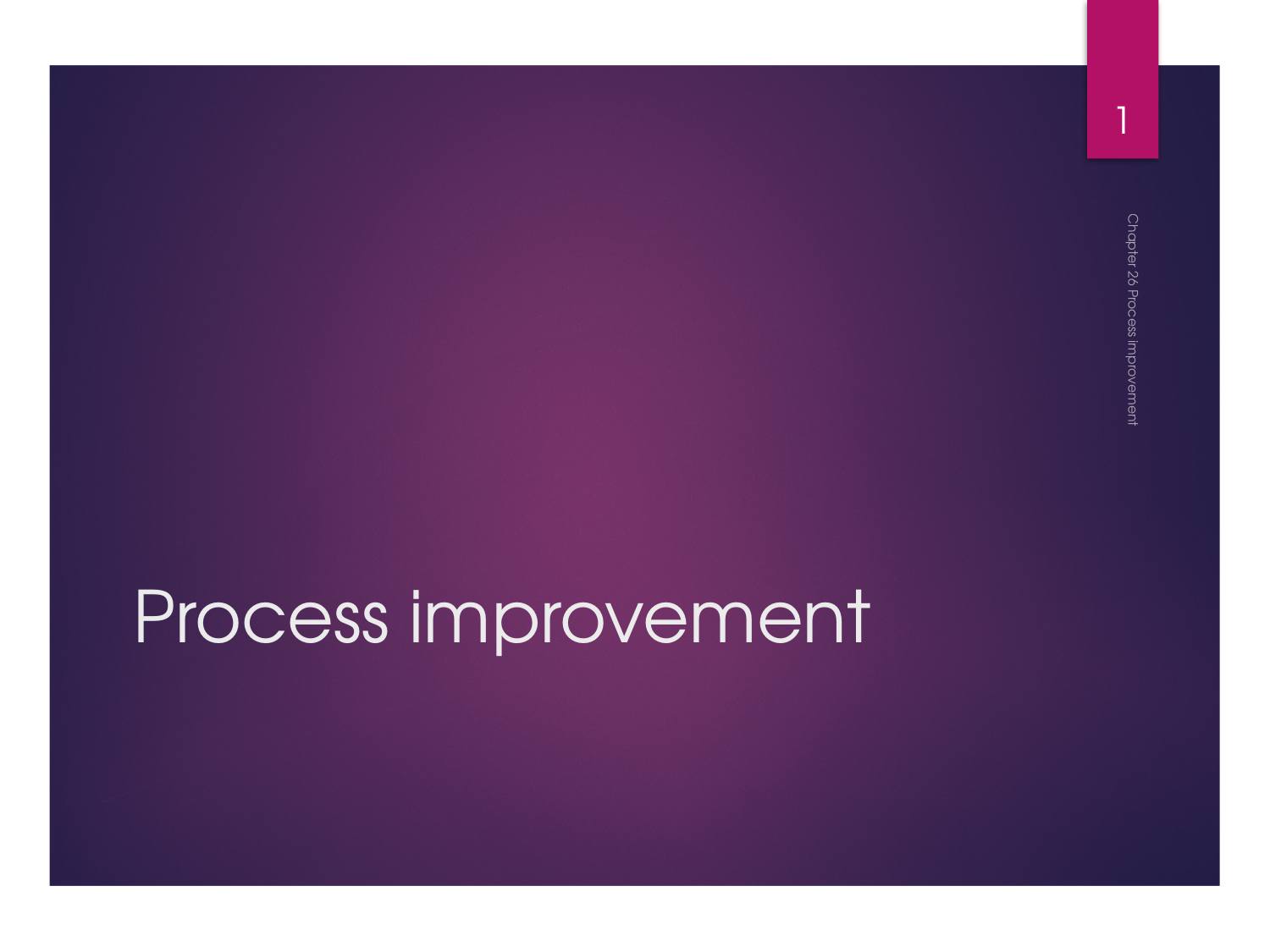

1
# Process improvement
Chapter 26 Process improvement